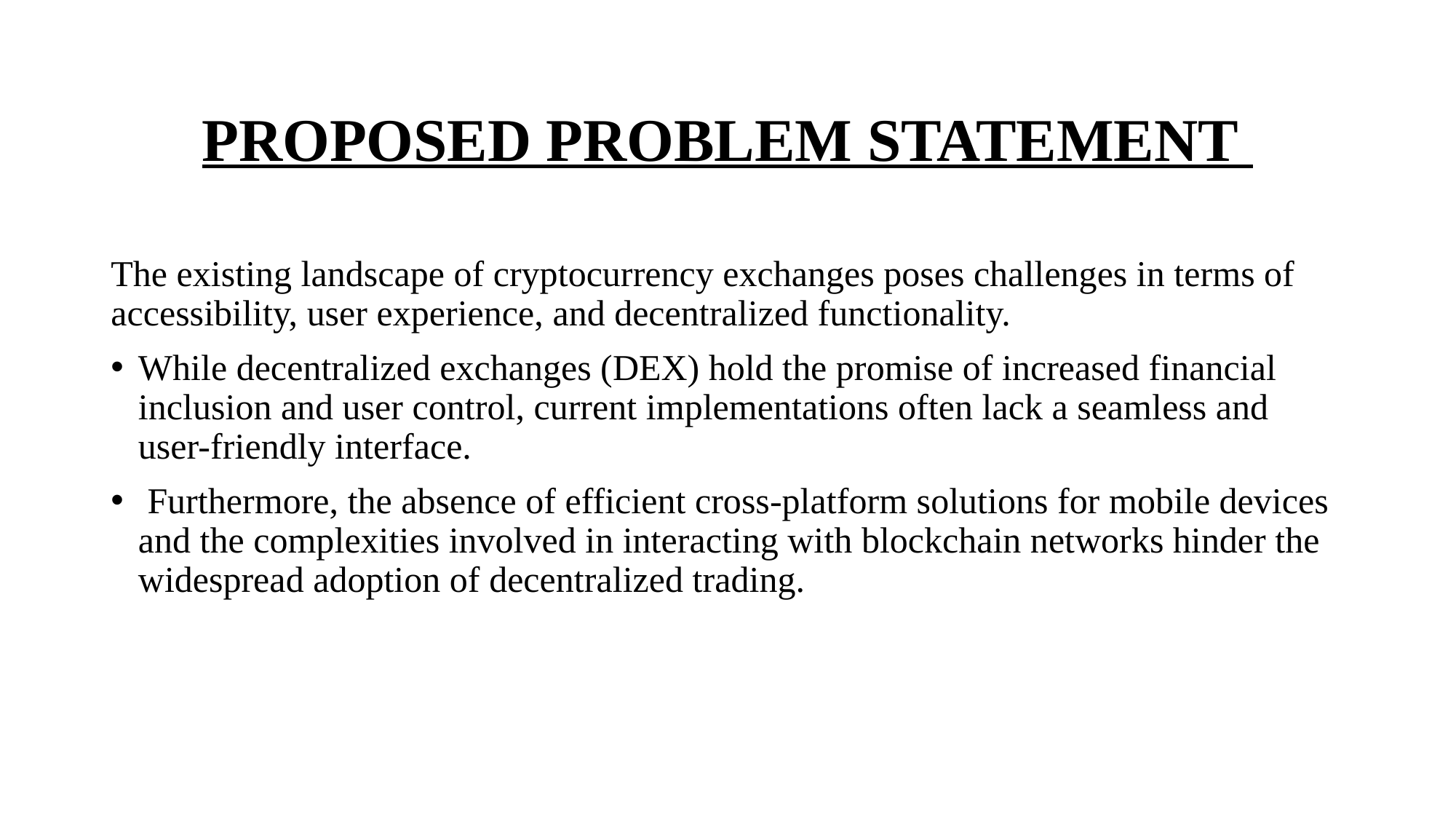

# PROPOSED PROBLEM STATEMENT
The existing landscape of cryptocurrency exchanges poses challenges in terms of accessibility, user experience, and decentralized functionality.
While decentralized exchanges (DEX) hold the promise of increased financial inclusion and user control, current implementations often lack a seamless and user-friendly interface.
 Furthermore, the absence of efficient cross-platform solutions for mobile devices and the complexities involved in interacting with blockchain networks hinder the widespread adoption of decentralized trading.